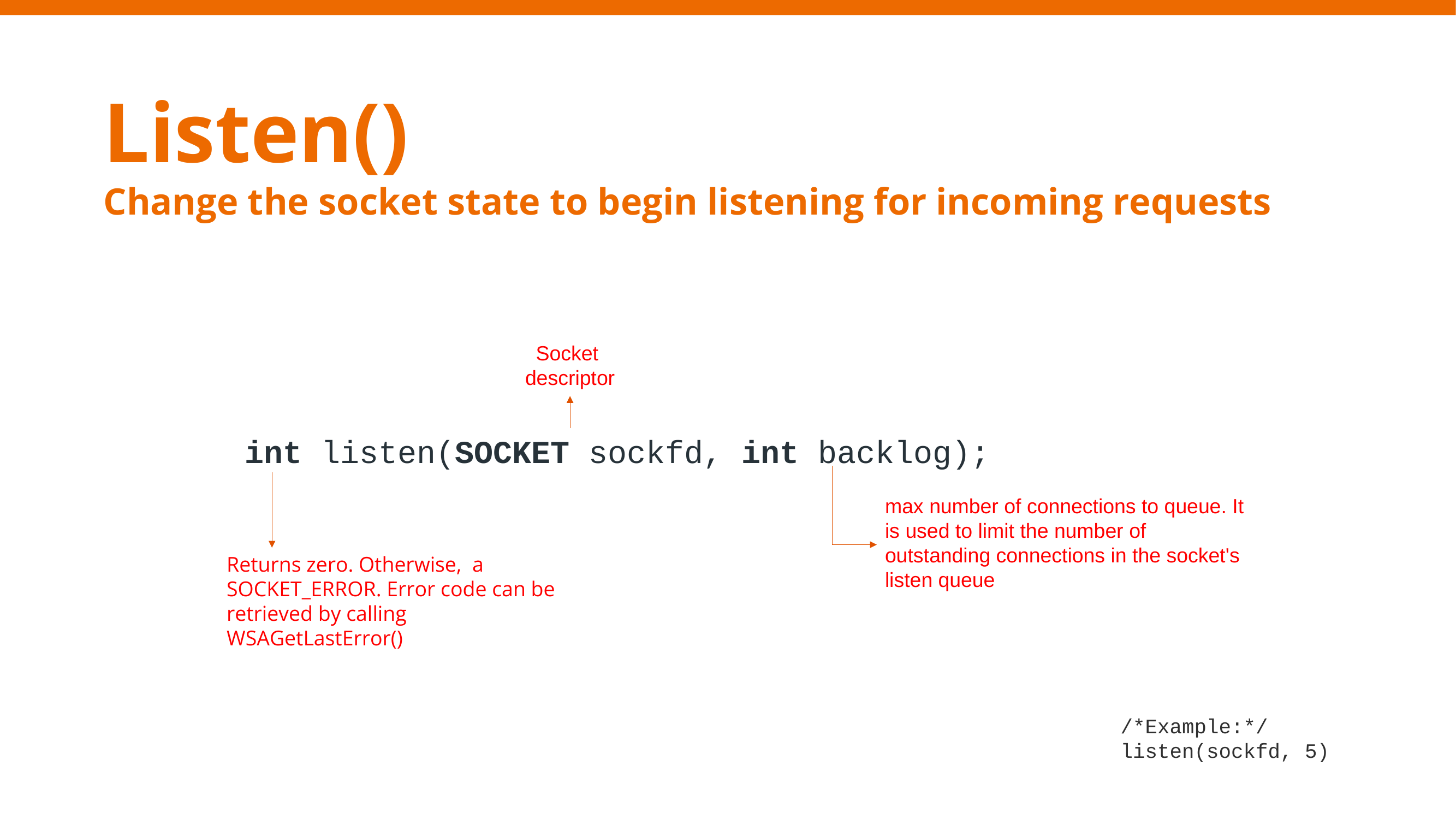

# Listen() Change the socket state to begin listening for incoming requests
Socket
descriptor

int listen(SOCKET sockfd, int backlog);

max number of connections to queue. It is used to limit the number of outstanding connections in the socket's listen queue
Returns zero. Otherwise,  a SOCKET_ERROR. Error code can be retrieved by calling WSAGetLastError()
/*Example:*/
listen(sockfd, 5)